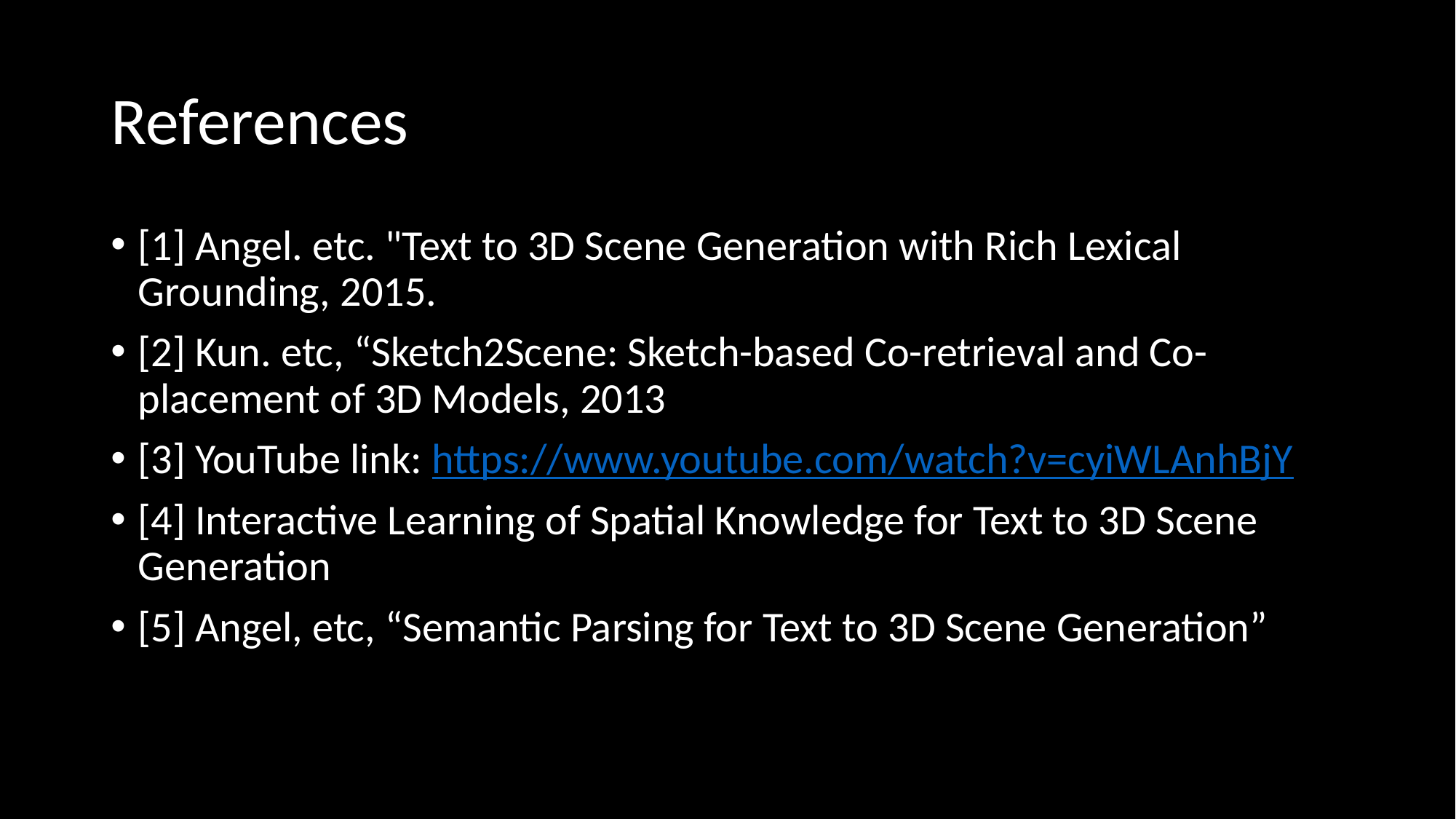

# References
[1] Angel. etc. "Text to 3D Scene Generation with Rich Lexical Grounding, 2015.
[2] Kun. etc, “Sketch2Scene: Sketch-based Co-retrieval and Co-placement of 3D Models, 2013
[3] YouTube link: https://www.youtube.com/watch?v=cyiWLAnhBjY
[4] Interactive Learning of Spatial Knowledge for Text to 3D Scene Generation
[5] Angel, etc, “Semantic Parsing for Text to 3D Scene Generation”